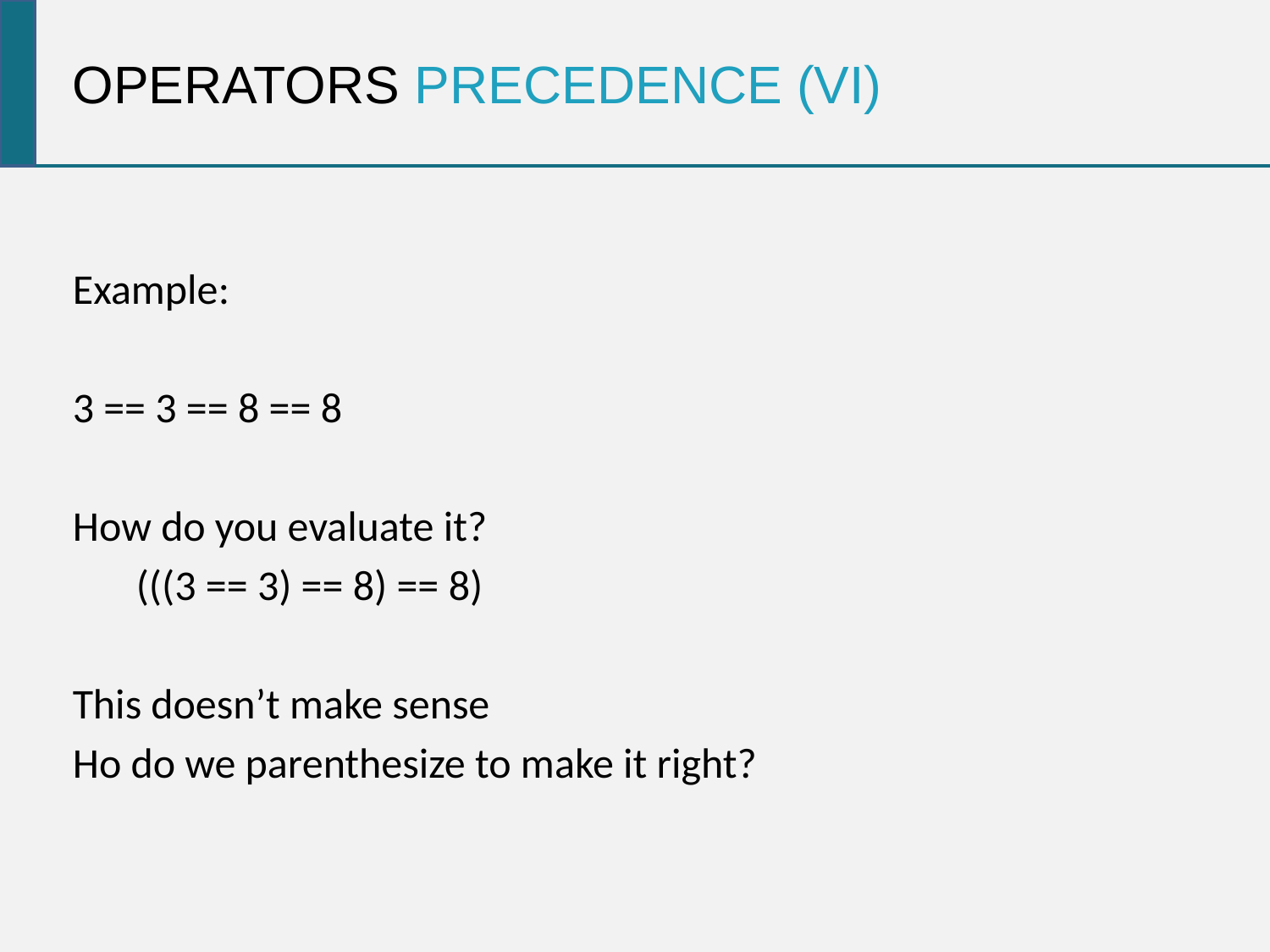

Operators precedence (VI)

Example:

3 == 3 == 8 == 8

How do you evaluate it?
(((3 == 3) == 8) == 8)

This doesn’t make sense
Ho do we parenthesize to make it right?